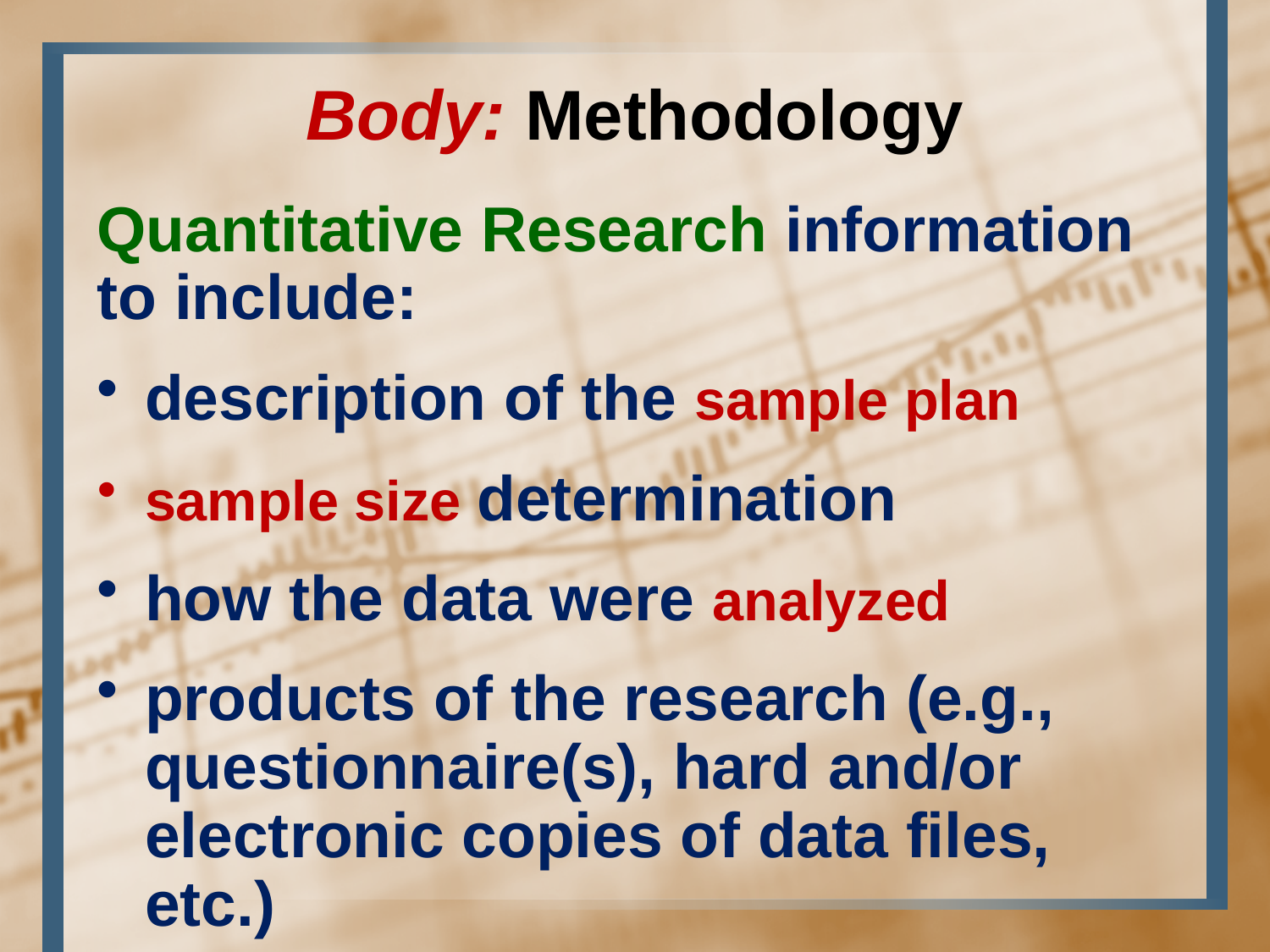

Body: Methodology
Quantitative Research information to include:
description of the sample plan
sample size determination
how the data were analyzed
products of the research (e.g., questionnaire(s), hard and/or electronic copies of data files, etc.)